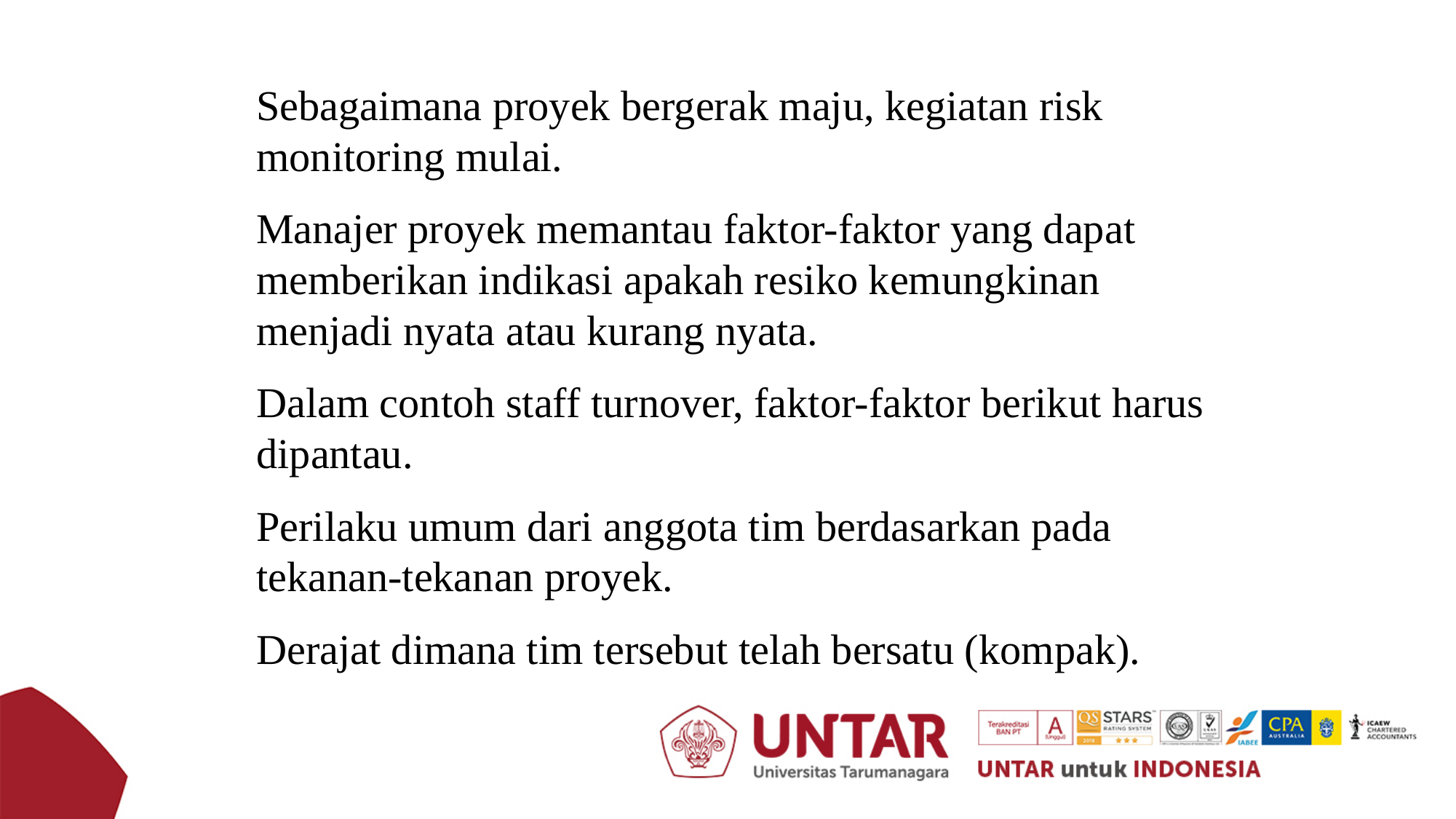

Sebagaimana proyek bergerak maju, kegiatan risk monitoring mulai.
Manajer proyek memantau faktor-faktor yang dapat memberikan indikasi apakah resiko kemungkinan menjadi nyata atau kurang nyata.
Dalam contoh staff turnover, faktor-faktor berikut harus dipantau.
Perilaku umum dari anggota tim berdasarkan pada tekanan-tekanan proyek.
Derajat dimana tim tersebut telah bersatu (kompak).